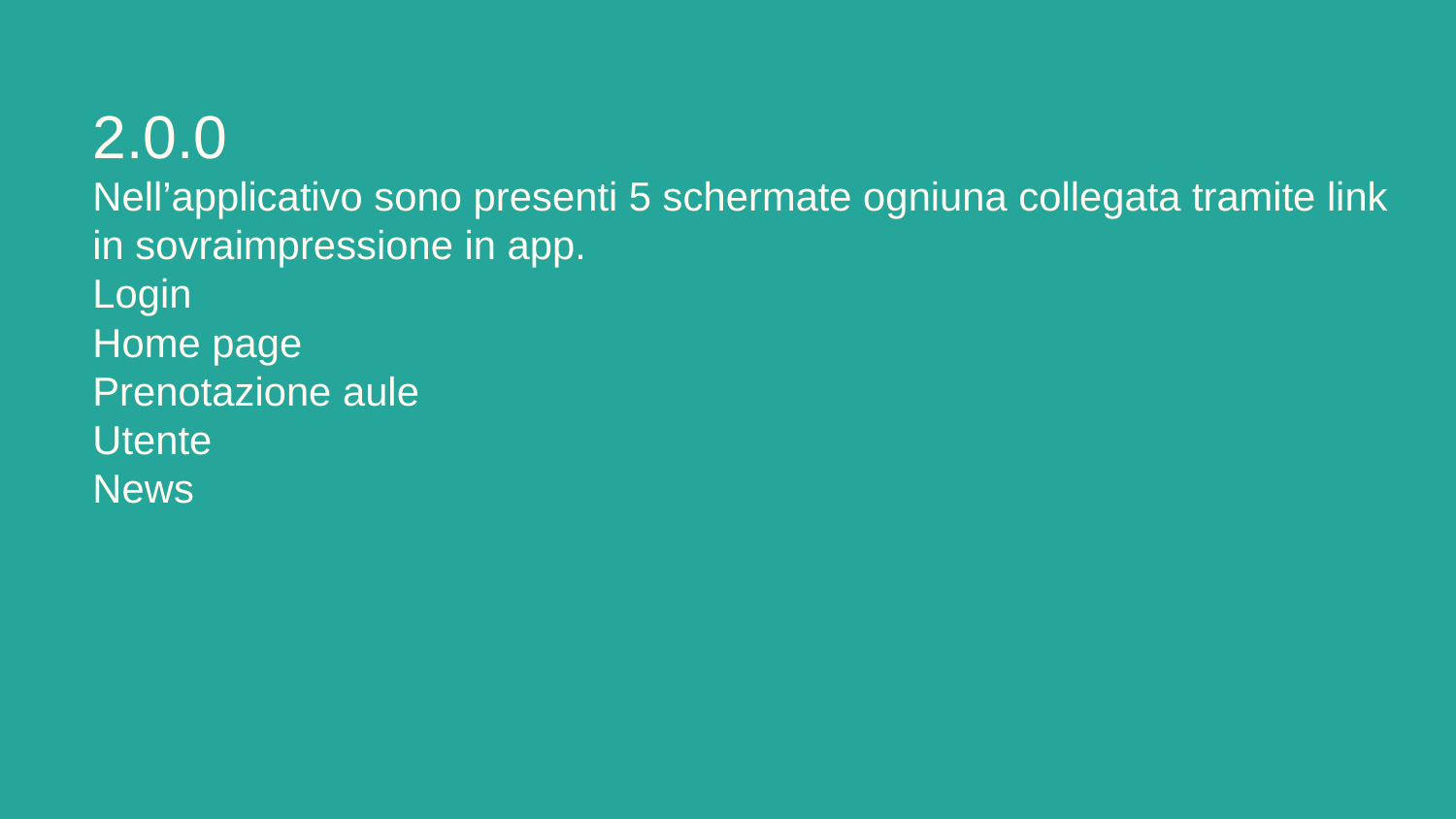

# 2.0.0 Nell’applicativo sono presenti 5 schermate ogniuna collegata tramite link in sovraimpressione in app. Login Home page Prenotazione aule Utente News